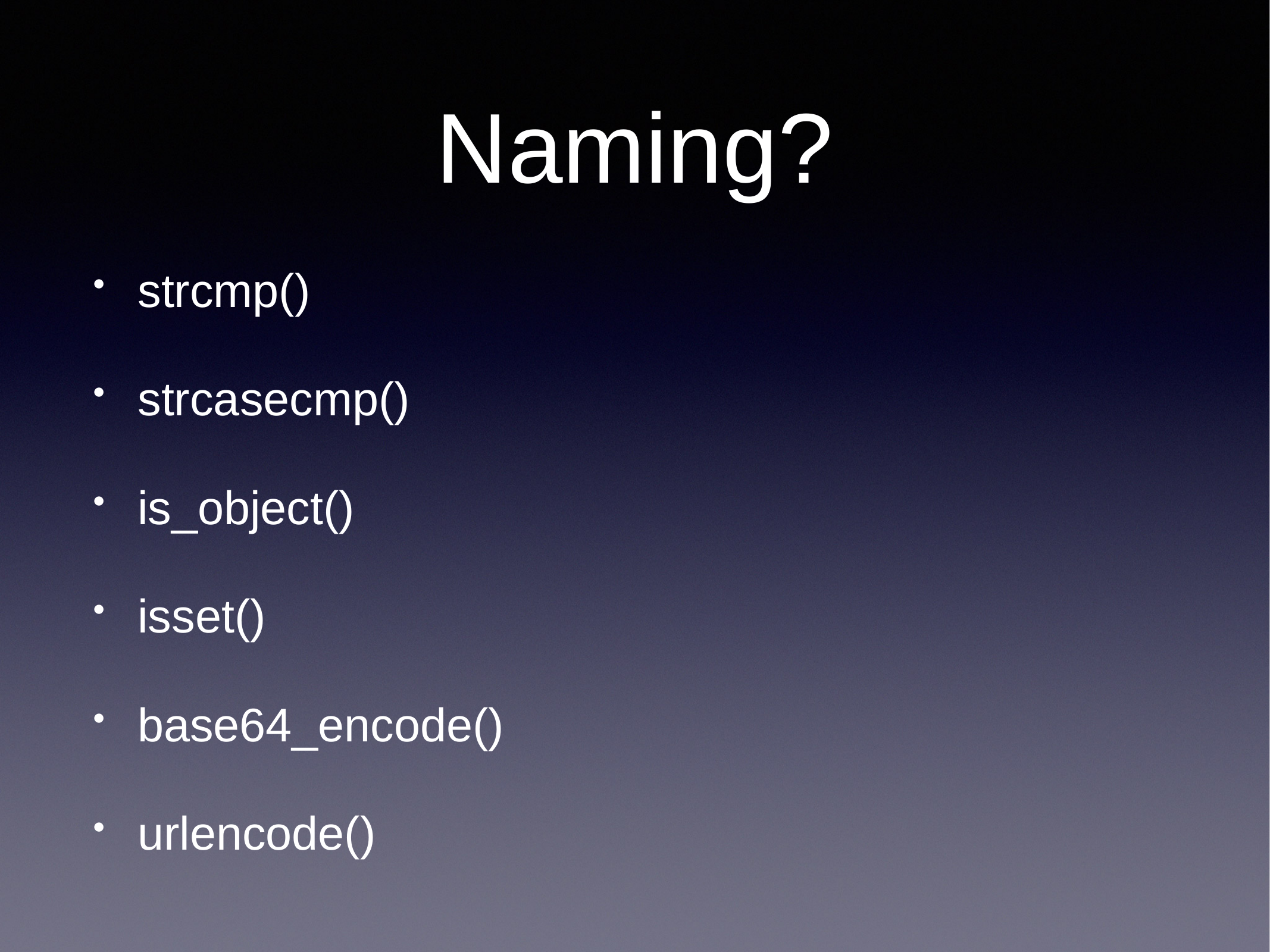

# Naming?
strcmp()
strcasecmp()
is_object()
isset()
base64_encode()
urlencode()